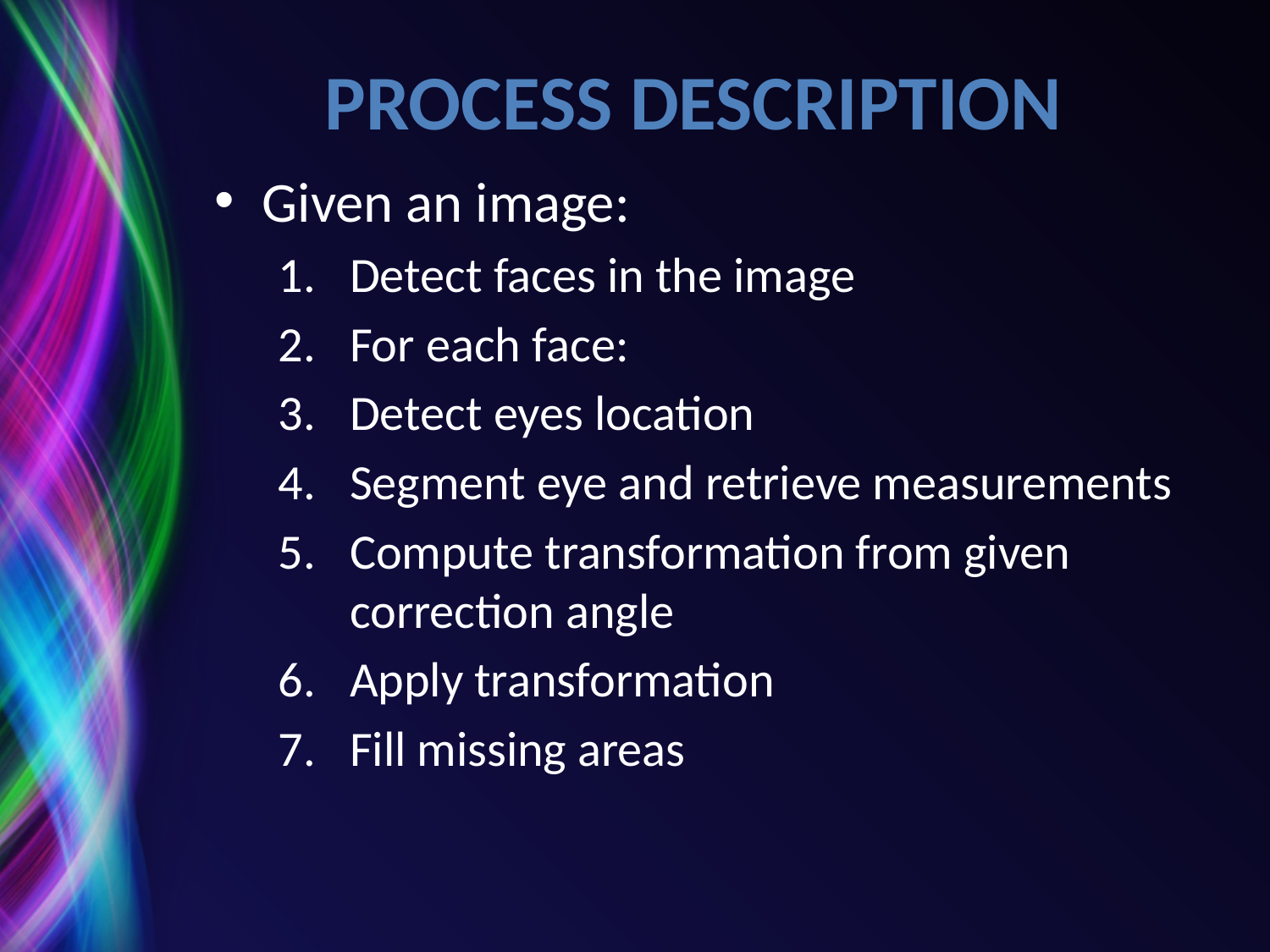

# Process Description
Given an image:
Detect faces in the image
For each face:
Detect eyes location
Segment eye and retrieve measurements
Compute transformation from given correction angle
Apply transformation
Fill missing areas